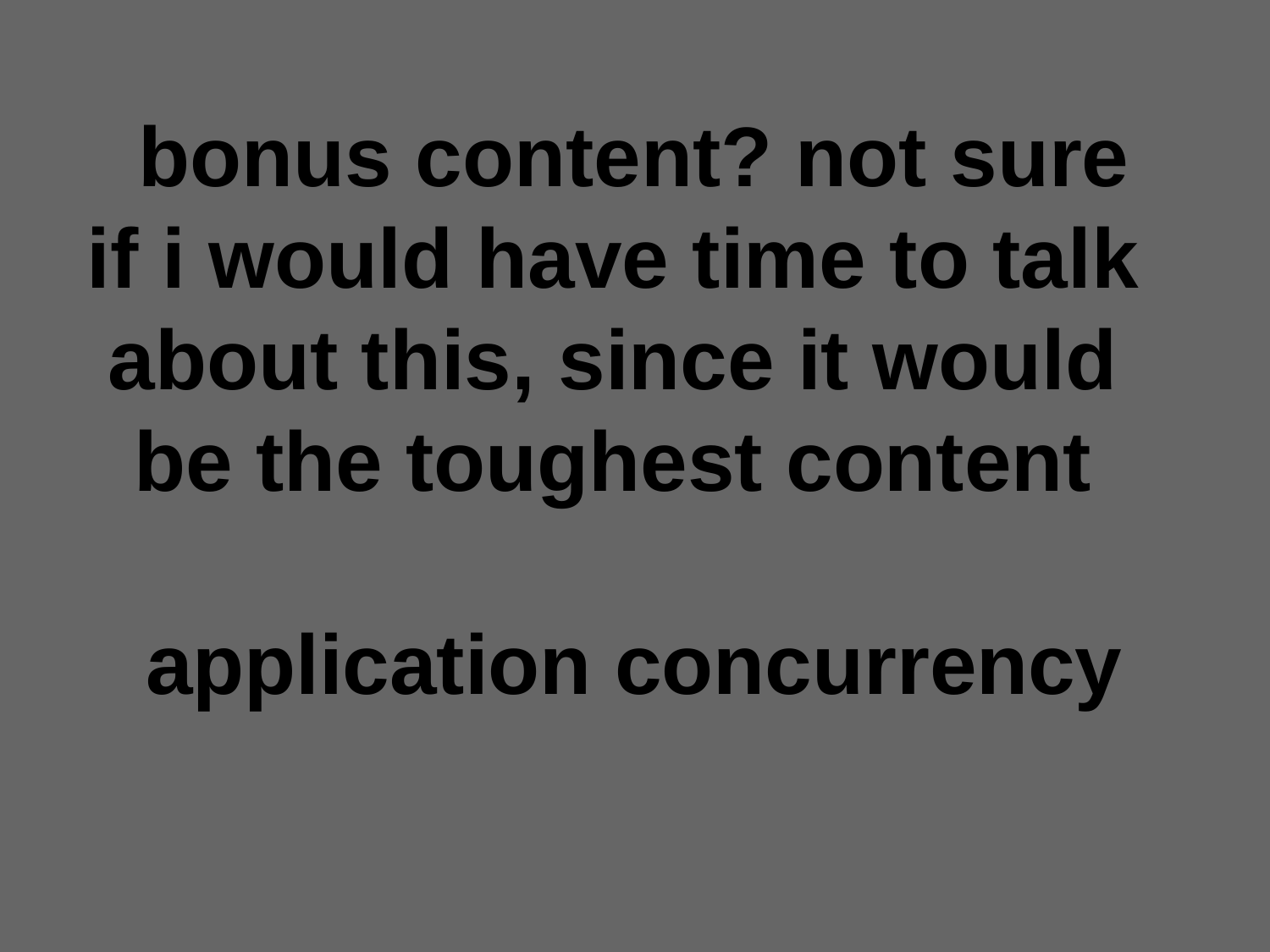

# bonus content? not sure if i would have time to talk about this, since it would be the toughest content

application concurrency